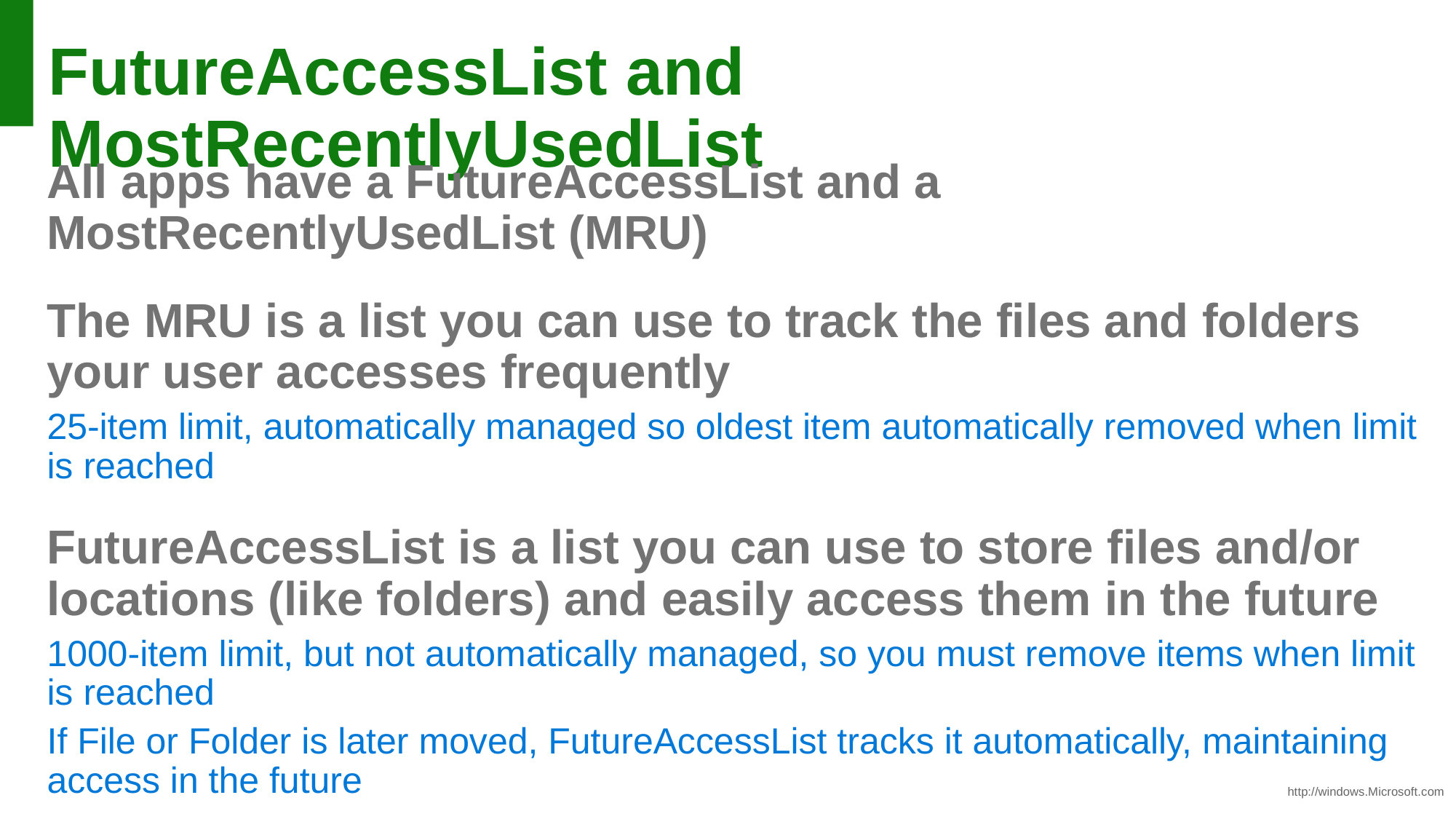

33
# FutureAccessList and MostRecentlyUsedList
All apps have a FutureAccessList and a MostRecentlyUsedList (MRU)
The MRU is a list you can use to track the files and folders your user accesses frequently
25-item limit, automatically managed so oldest item automatically removed when limit is reached
FutureAccessList is a list you can use to store files and/or locations (like folders) and easily access them in the future
1000-item limit, but not automatically managed, so you must remove items when limit is reached
If File or Folder is later moved, FutureAccessList tracks it automatically, maintaining access in the future

When a user picks a file or folder, you should consider adding that item to both the MRU and the FutureAccessList